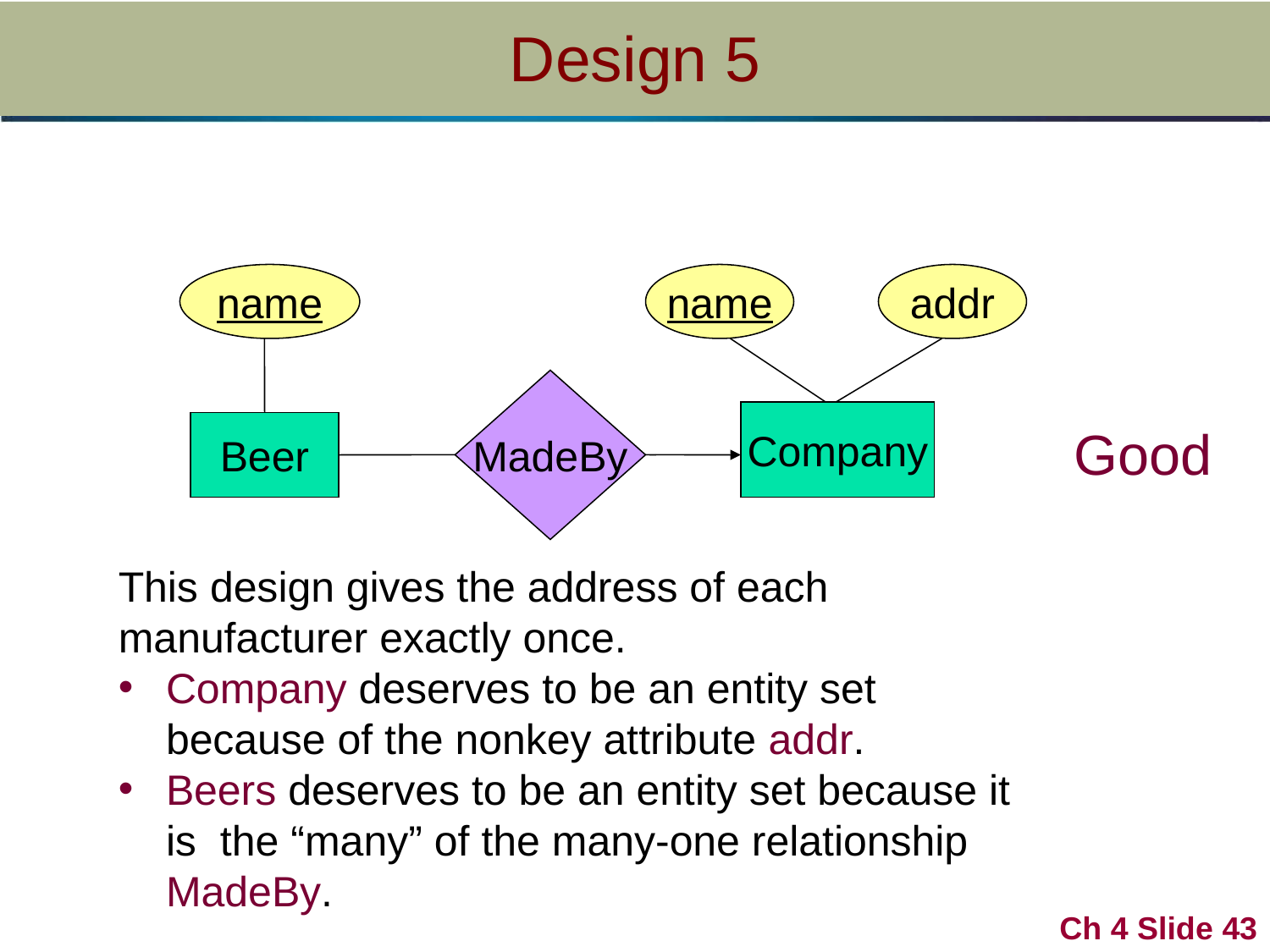

# Design 5
name
name
addr

MadeBy
Company
Beer
Good

This design gives the address of each manufacturer exactly once.
Company deserves to be an entity set because of the nonkey attribute addr.
Beers deserves to be an entity set because it is  the “many” of the many-one relationship MadeBy.

43